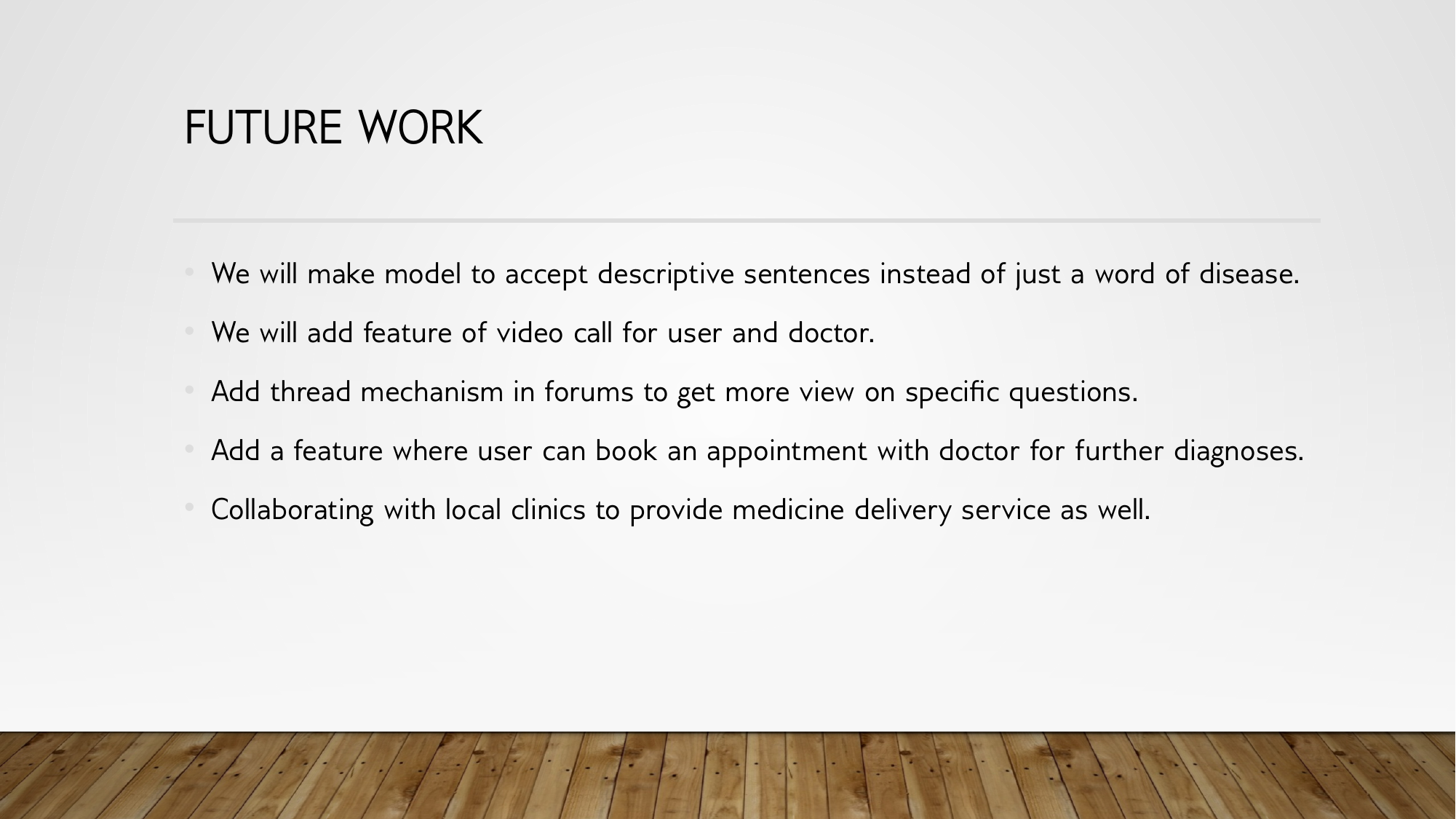

# Future Work
We will make model to accept descriptive sentences instead of just a word of disease.
We will add feature of video call for user and doctor.
Add thread mechanism in forums to get more view on specific questions.
Add a feature where user can book an appointment with doctor for further diagnoses.
Collaborating with local clinics to provide medicine delivery service as well.